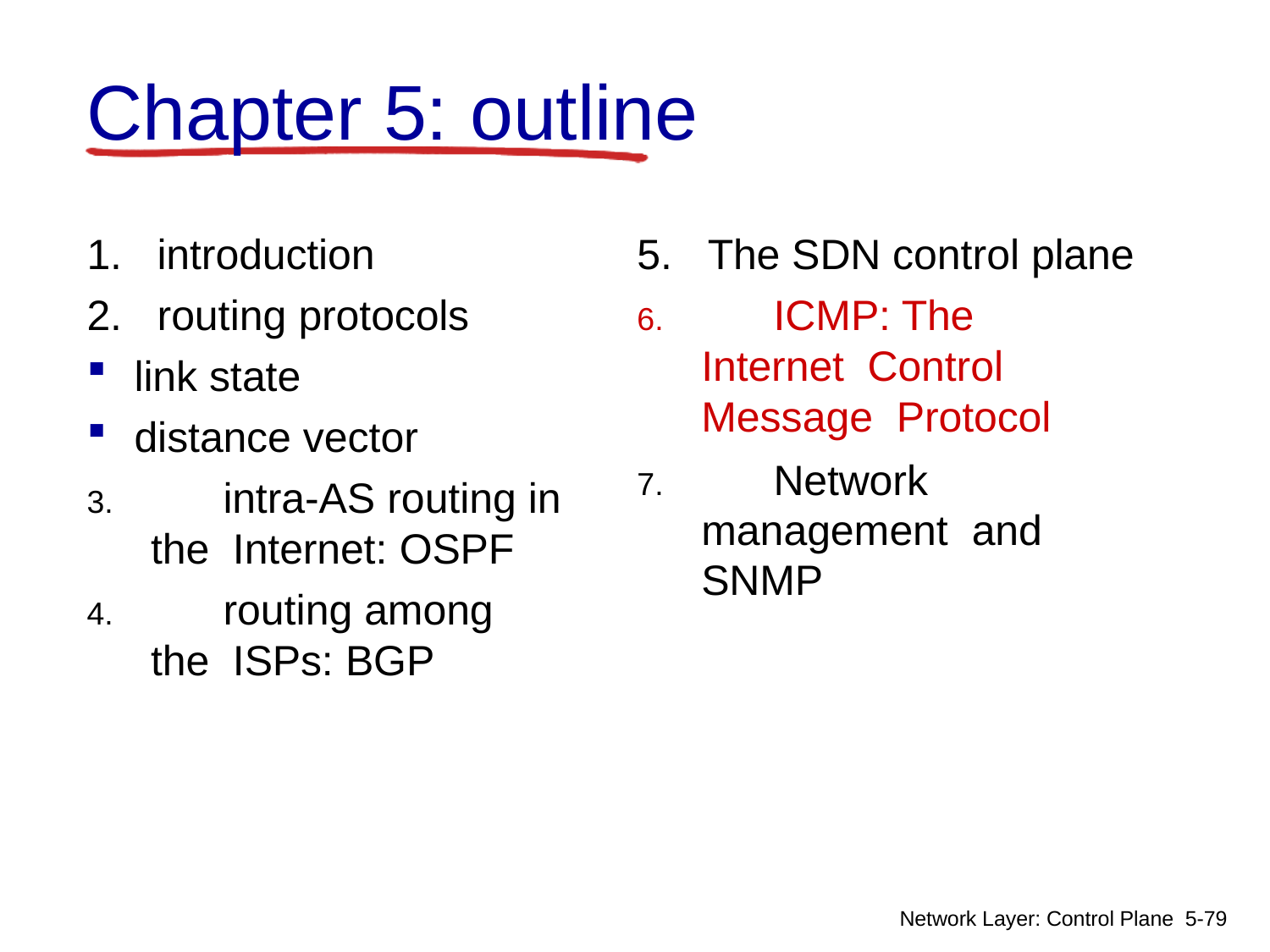

# Chapter 5: outline
introduction
routing protocols
link state
distance vector
	intra-AS routing in the  Internet: OSPF
	routing among the  ISPs: BGP
The SDN control plane
	ICMP: The Internet  Control Message  Protocol
	Network management  and SNMP
Network Layer: Control Plane 5-79